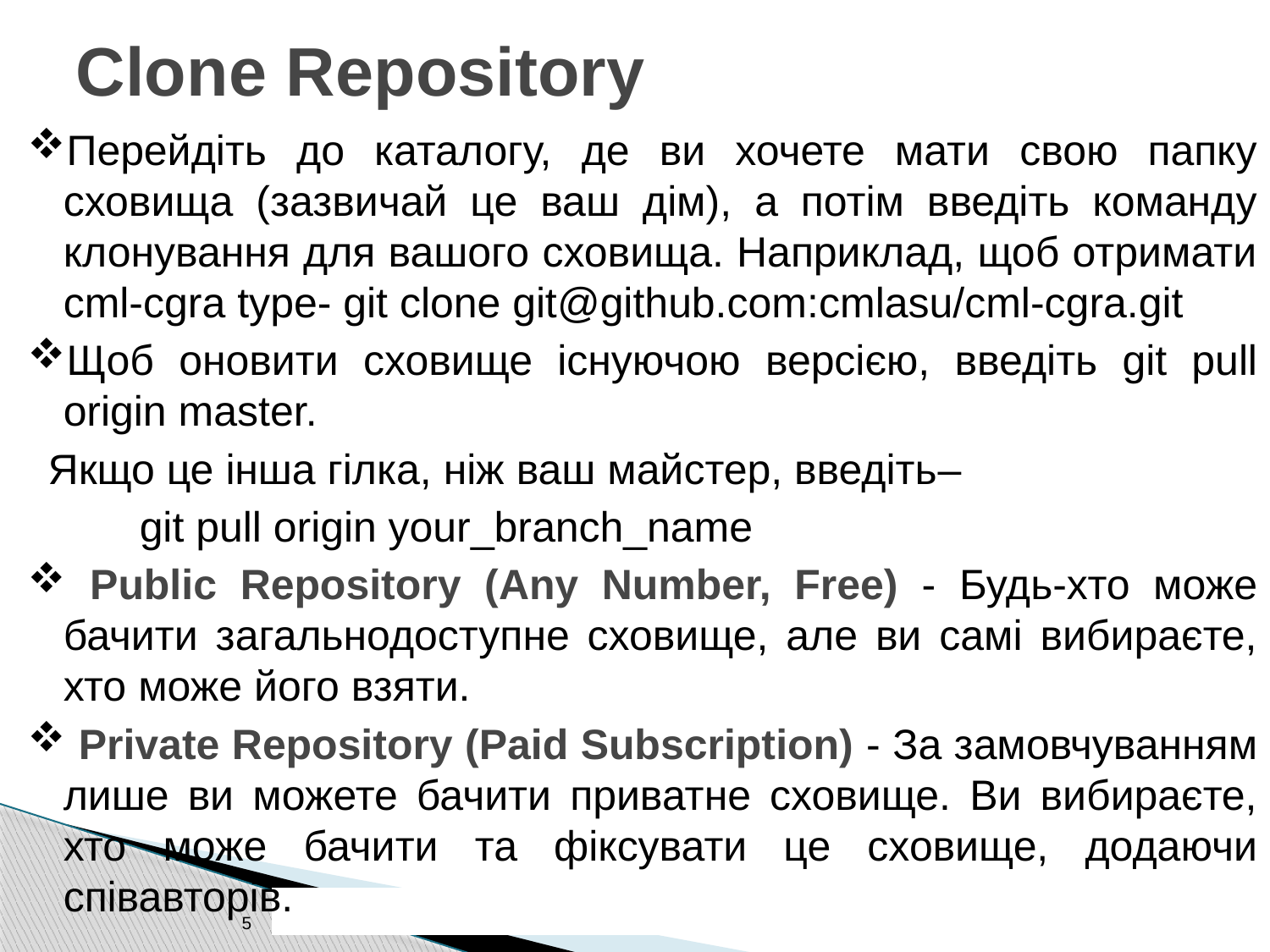

# Clone Repository
Перейдіть до каталогу, де ви хочете мати свою папку сховища (зазвичай це ваш дім), а потім введіть команду клонування для вашого сховища. Наприклад, щоб отримати cml-cgra type- git clone git@github.com:cmlasu/cml-cgra.git
Щоб оновити сховище існуючою версією, введіть git pull origin master.
   Якщо це інша гілка, ніж ваш майстер, введіть–
   	git pull origin your_branch_name
 Public Repository (Any Number, Free) - Будь-хто може бачити загальнодоступне сховище, але ви самі вибираєте, хто може його взяти.
 Private Repository (Paid Subscription) - За замовчуванням лише ви можете бачити приватне сховище. Ви вибираєте, хто може бачити та фіксувати це сховище, додаючи співавторів.
5